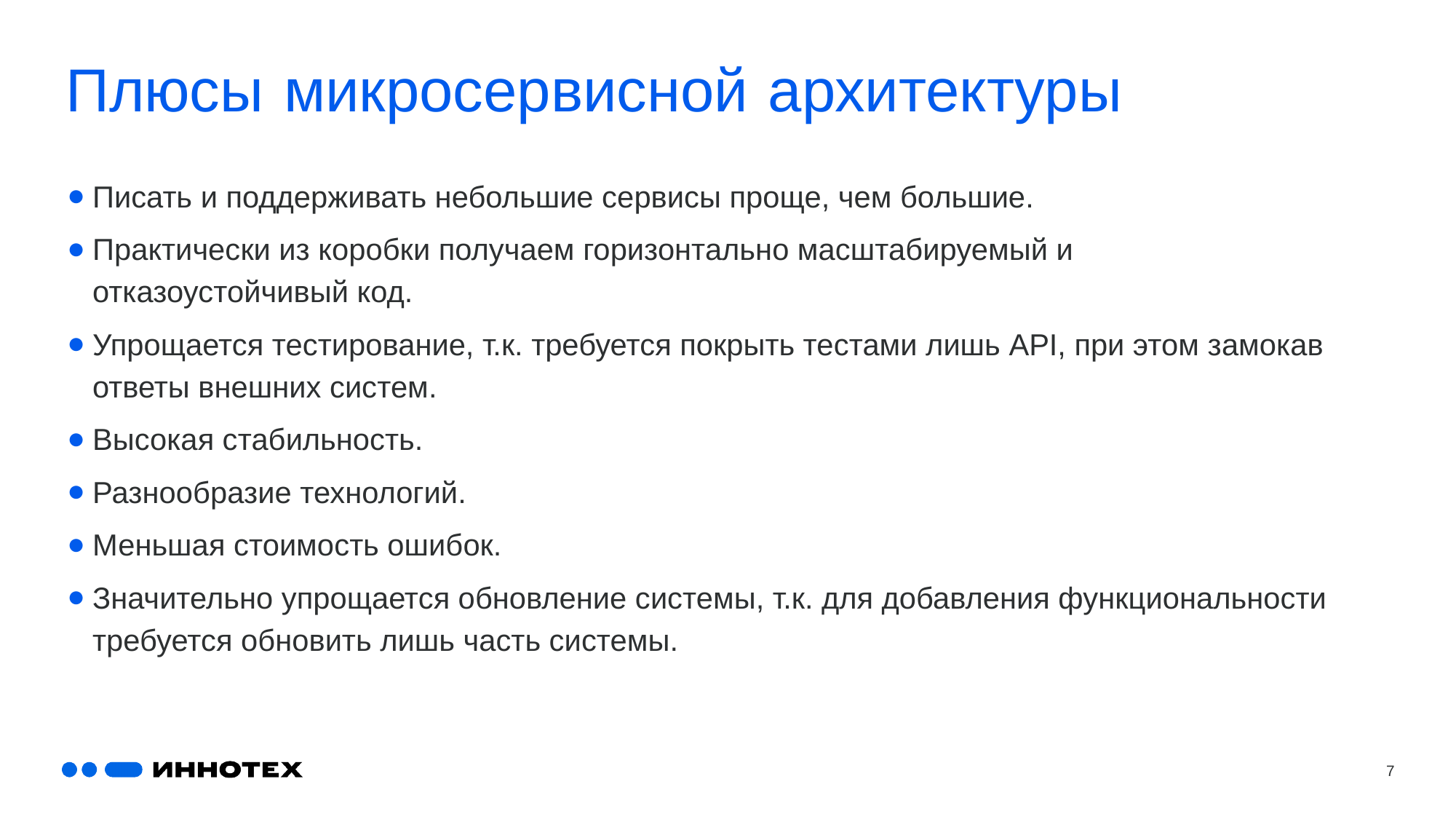

# Плюсы микросервисной архитектуры
Писать и поддерживать небольшие сервисы проще, чем большие.
Практически из коробки получаем горизонтально масштабируемый и отказоустойчивый код.
Упрощается тестирование, т.к. требуется покрыть тестами лишь API, при этом замокав ответы внешних систем.
Высокая стабильность.
Разнообразие технологий.
Меньшая стоимость ошибок.
Значительно упрощается обновление системы, т.к. для добавления функциональности требуется обновить лишь часть системы.
7